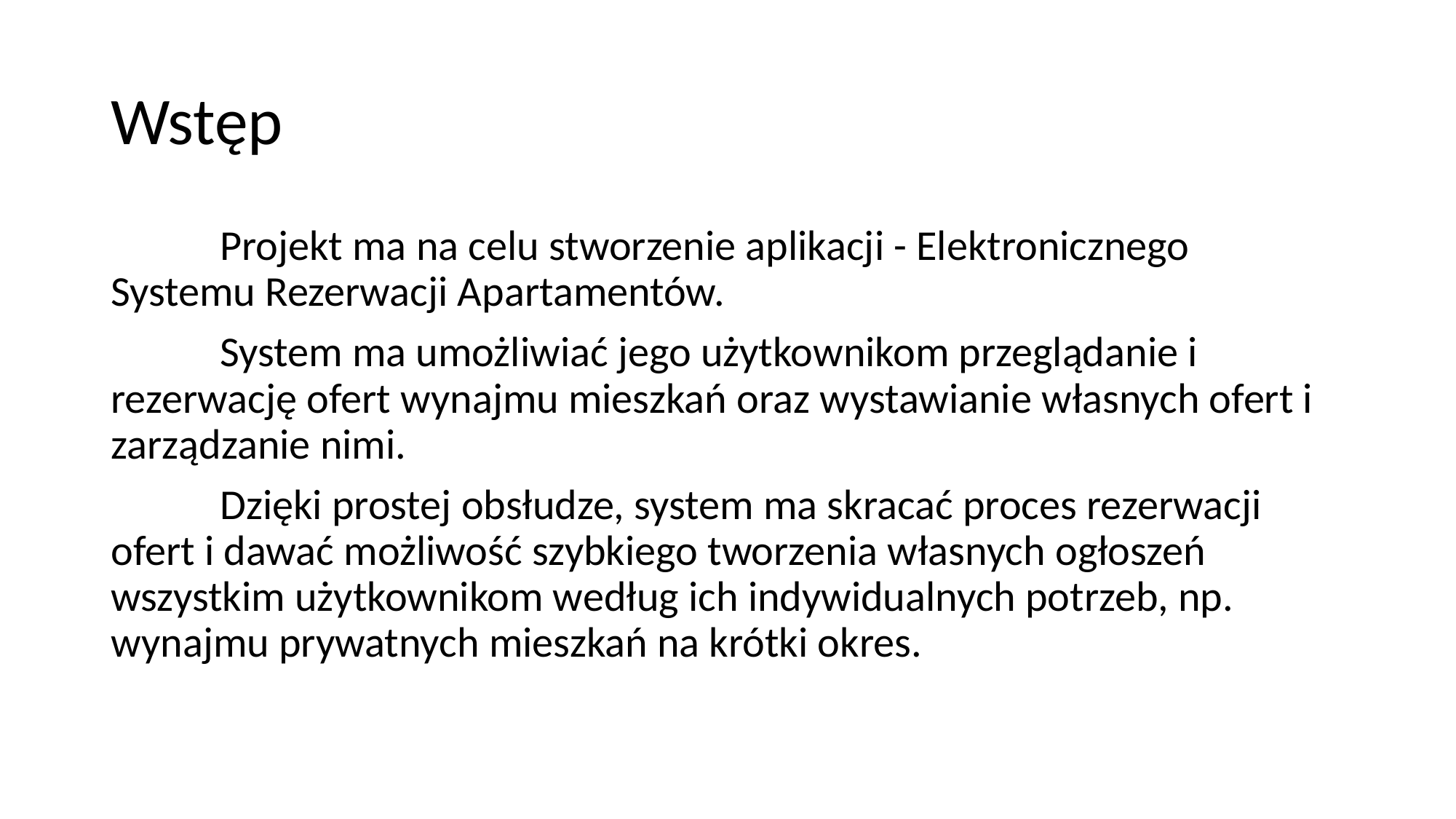

# Wstęp
	Projekt ma na celu stworzenie aplikacji - Elektronicznego Systemu Rezerwacji Apartamentów.
	System ma umożliwiać jego użytkownikom przeglądanie i rezerwację ofert wynajmu mieszkań oraz wystawianie własnych ofert i zarządzanie nimi.
	Dzięki prostej obsłudze, system ma skracać proces rezerwacji  ofert i dawać możliwość szybkiego tworzenia własnych ogłoszeń wszystkim użytkownikom według ich indywidualnych potrzeb, np. wynajmu prywatnych mieszkań na krótki okres.